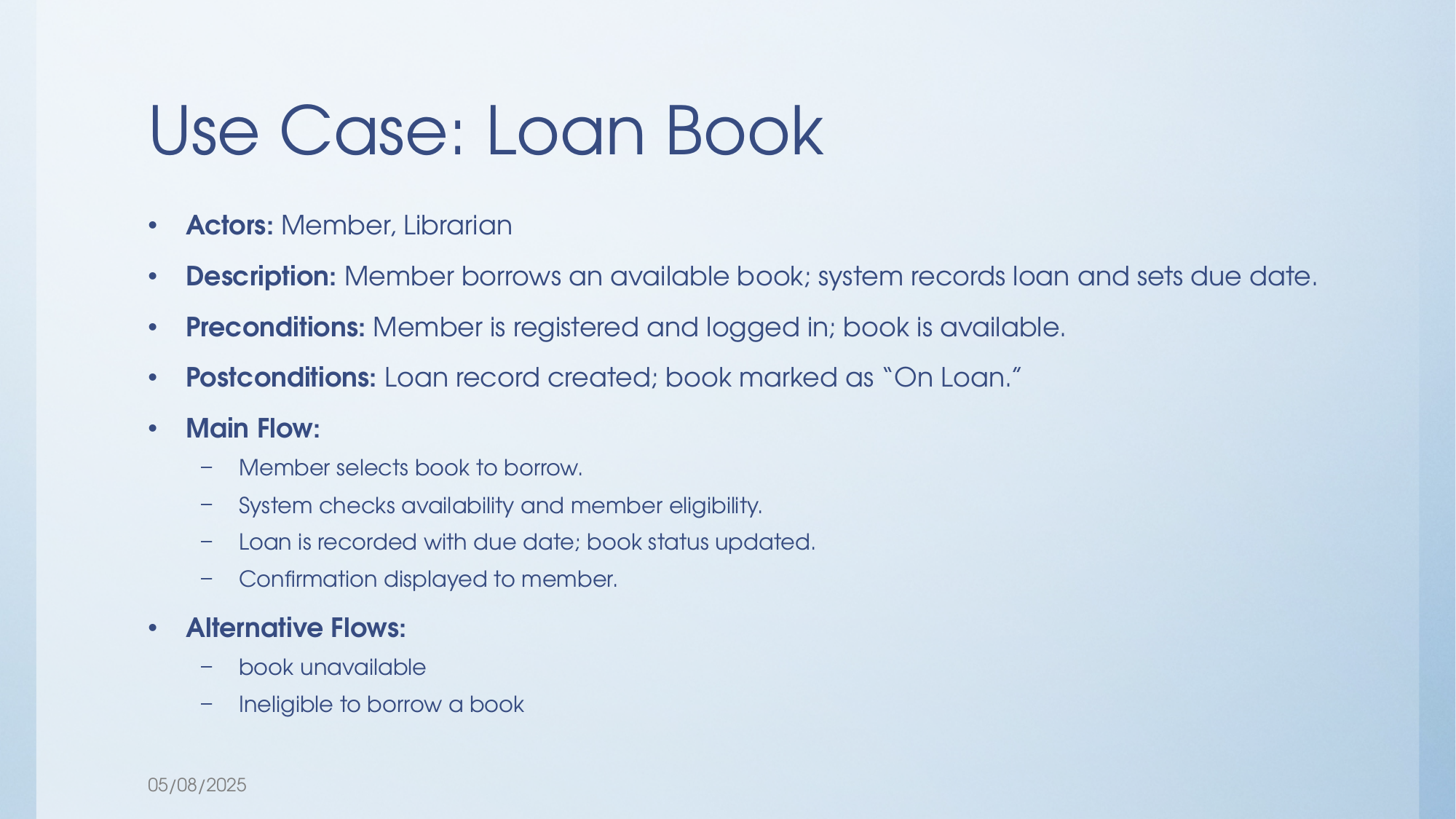

# Use Case: Loan Book
Actors: Member, Librarian
Description: Member borrows an available book; system records loan and sets due date.
Preconditions: Member is registered and logged in; book is available.
Postconditions: Loan record created; book marked as “On Loan.”
Main Flow:
Member selects book to borrow.
System checks availability and member eligibility.
Loan is recorded with due date; book status updated.
Confirmation displayed to member.
Alternative Flows:
book unavailable
Ineligible to borrow a book

05/08/2025